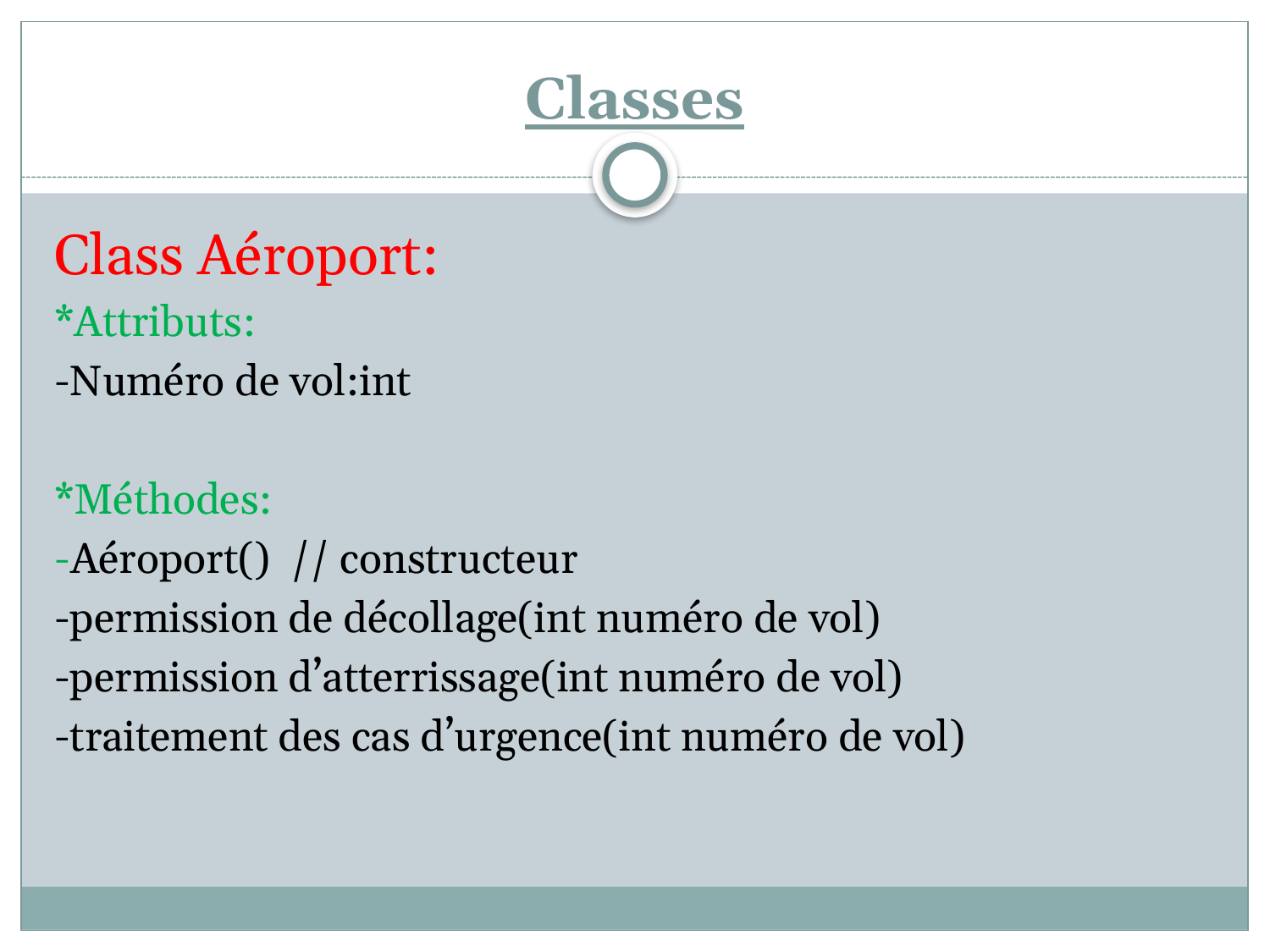

# Classes
Class Aéroport:
*Attributs:
-Numéro de vol:int

*Méthodes:
-Aéroport()  // constructeur
-permission de décollage(int numéro de vol)
-permission d’atterrissage(int numéro de vol)
-traitement des cas d’urgence(int numéro de vol)